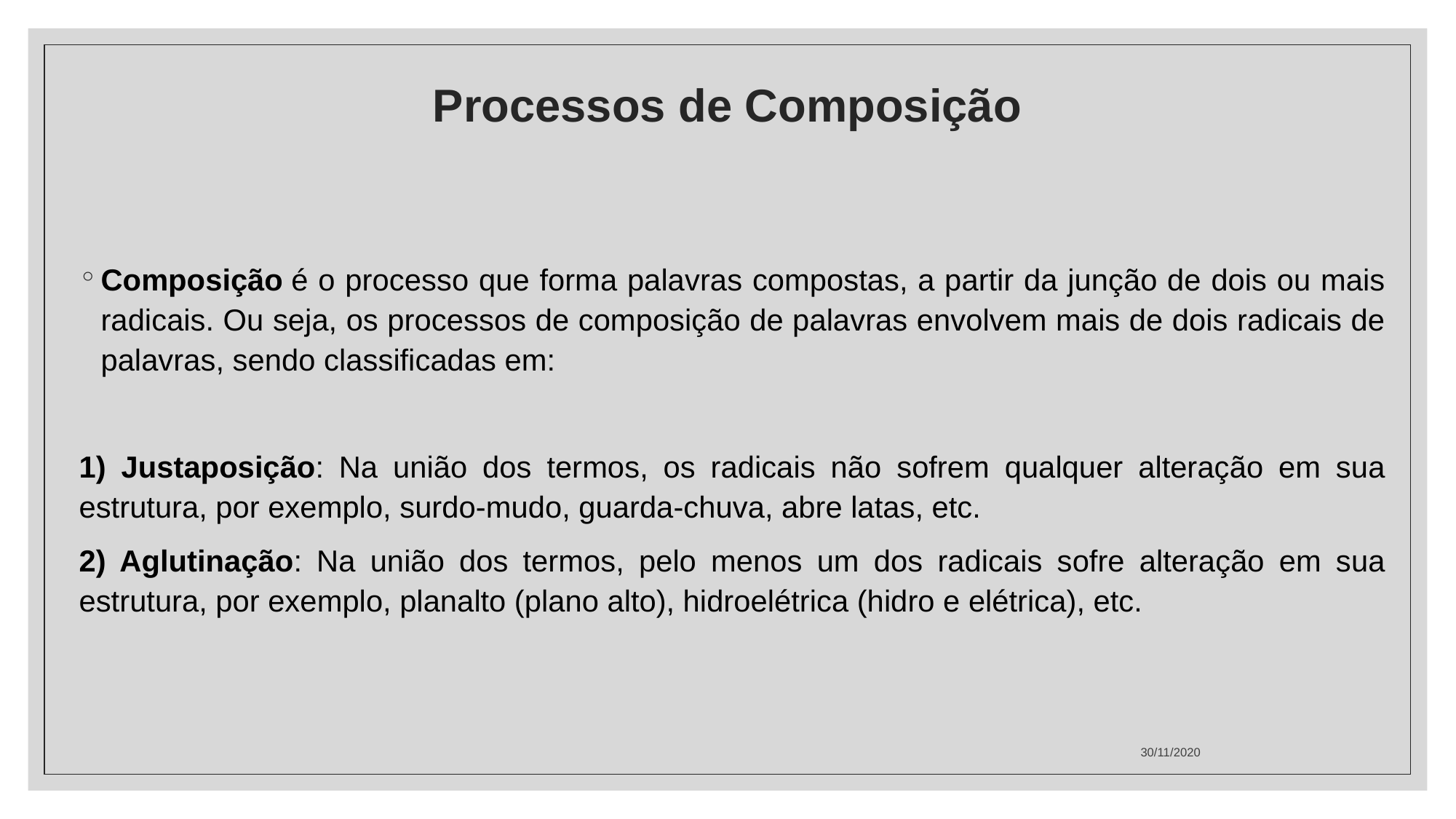

# Processos de Composição
Composição é o processo que forma palavras compostas, a partir da junção de dois ou mais radicais. Ou seja, os processos de composição de palavras envolvem mais de dois radicais de palavras, sendo classificadas em:

1) Justaposição: Na união dos termos, os radicais não sofrem qualquer alteração em sua estrutura, por exemplo, surdo-mudo, guarda-chuva, abre latas, etc.
2) Aglutinação: Na união dos termos, pelo menos um dos radicais sofre alteração em sua estrutura, por exemplo, planalto (plano alto), hidroelétrica (hidro e elétrica), etc.
30/11/2020